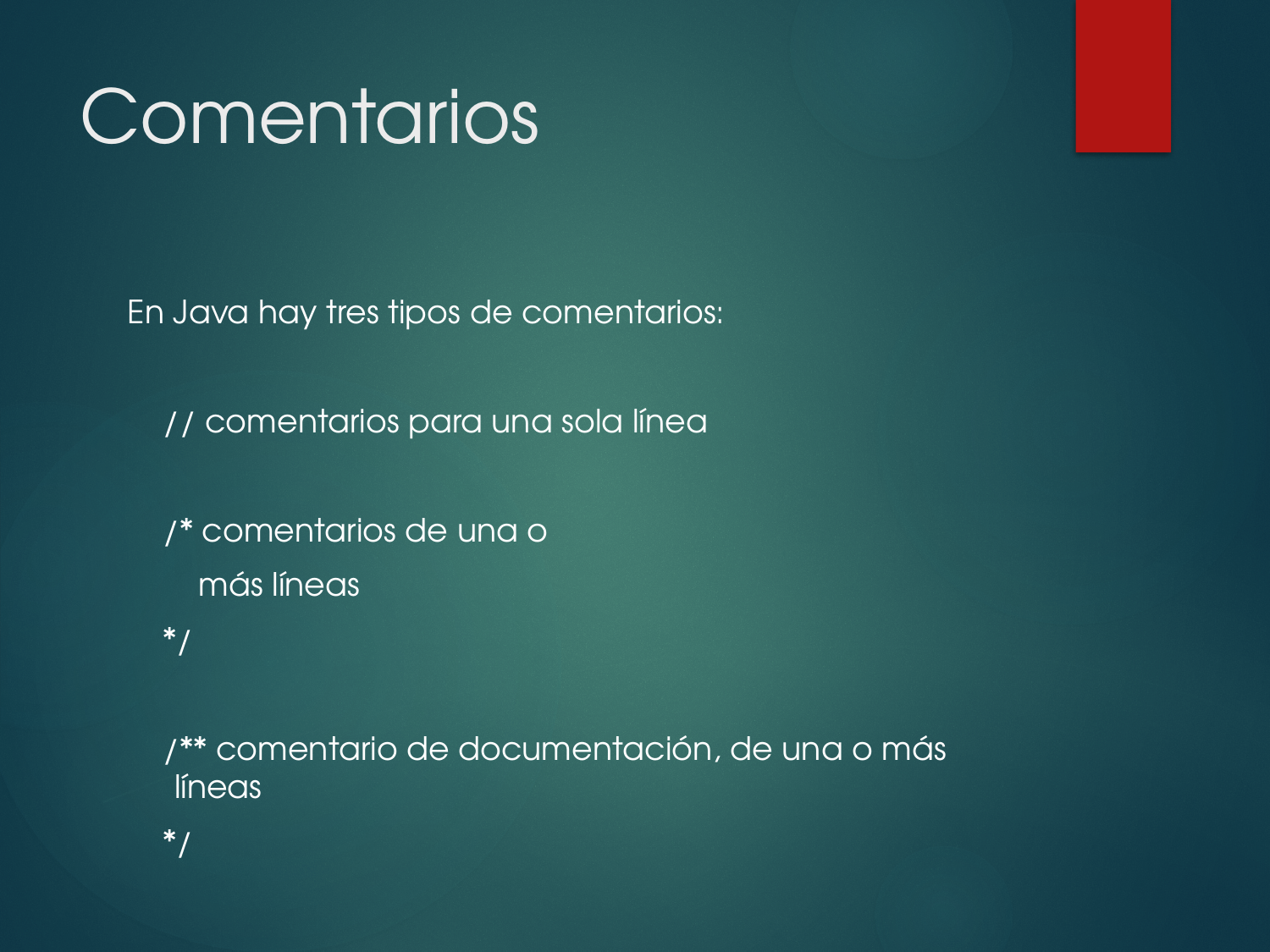

# Comentarios
En Java hay tres tipos de comentarios:

    // comentarios para una sola línea

    /* comentarios de una o
        más líneas
    */

    /** comentario de documentación, de una o más líneas
    */